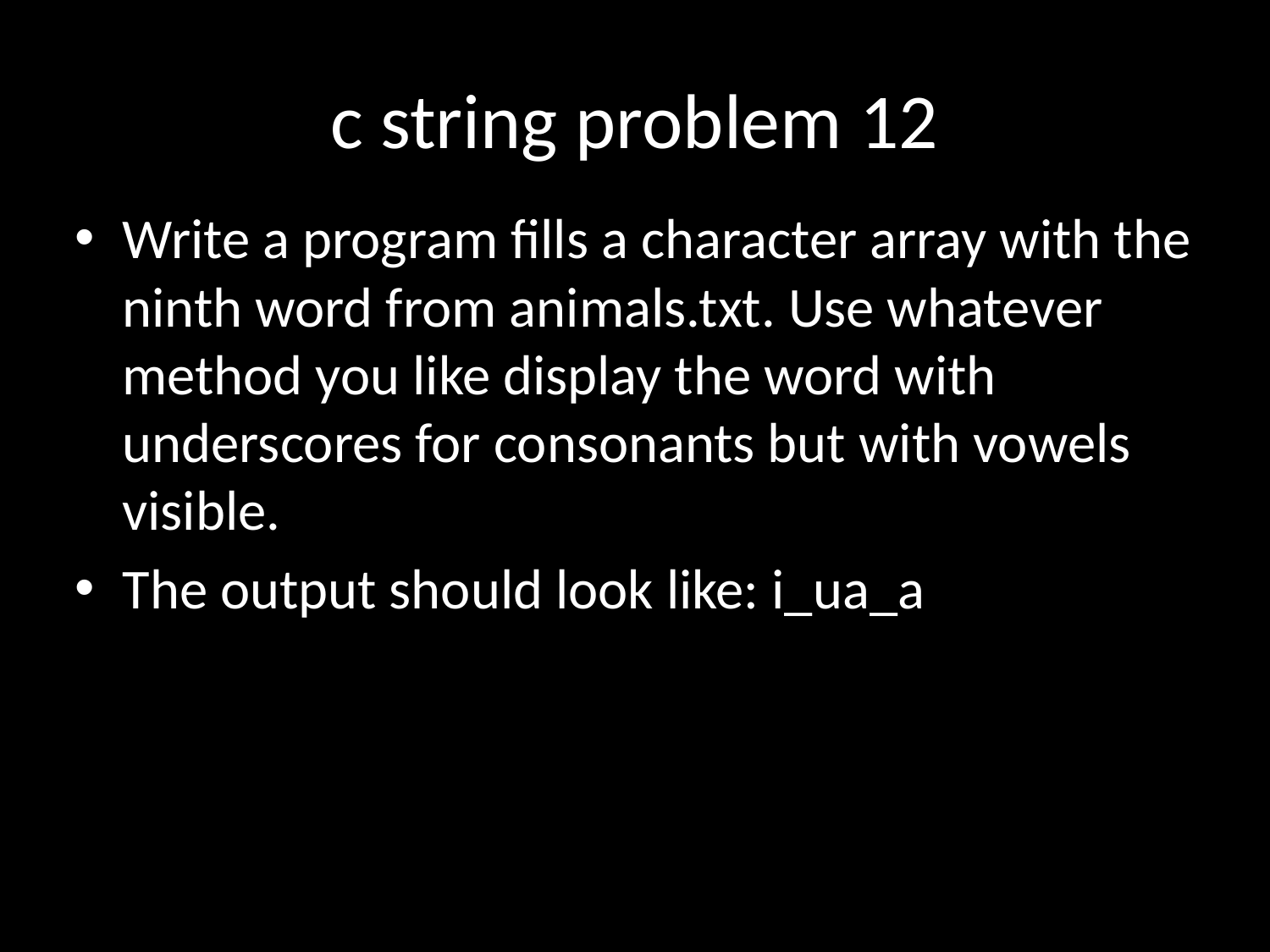

# c string problem 12

Write a program fills a character array with the ninth word from animals.txt. Use whatever method you like display the word with underscores for consonants but with vowels visible.
The output should look like: i_ua_a